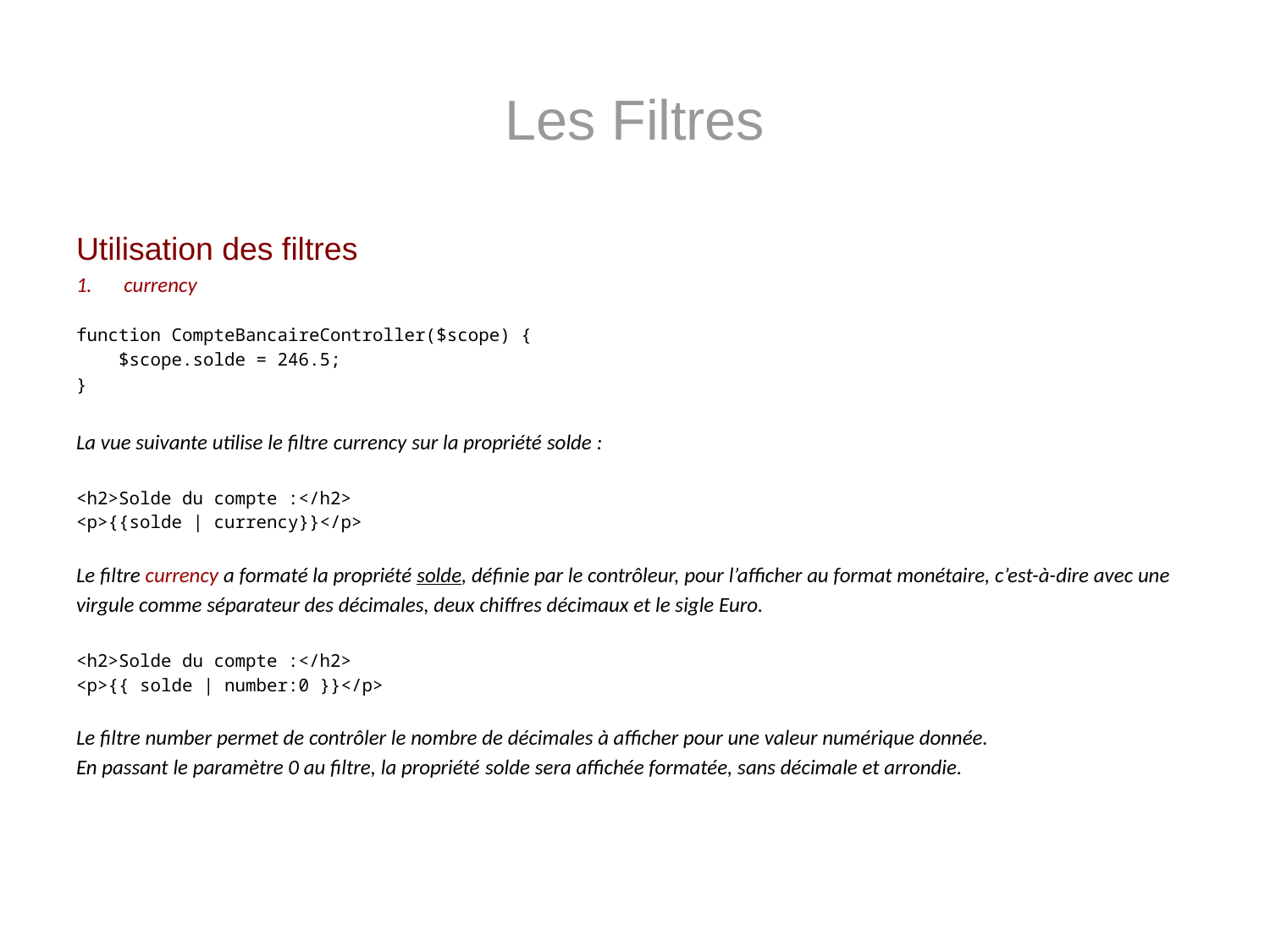

# Les Filtres
Utilisation des filtres
currency

function CompteBancaireController($scope) {
    $scope.solde = 246.5;
}

La vue suivante utilise le filtre currency sur la propriété solde :

<h2>Solde du compte :</h2>
<p>{{solde | currency}}</p>

Le filtre currency a formaté la propriété solde, définie par le contrôleur, pour l’afficher au format monétaire, c’est-à-dire avec une
virgule comme séparateur des décimales, deux chiffres décimaux et le sigle Euro.

<h2>Solde du compte :</h2>
<p>{{ solde | number:0 }}</p>

Le filtre number permet de contrôler le nombre de décimales à afficher pour une valeur numérique donnée.
En passant le paramètre 0 au filtre, la propriété solde sera affichée formatée, sans décimale et arrondie.